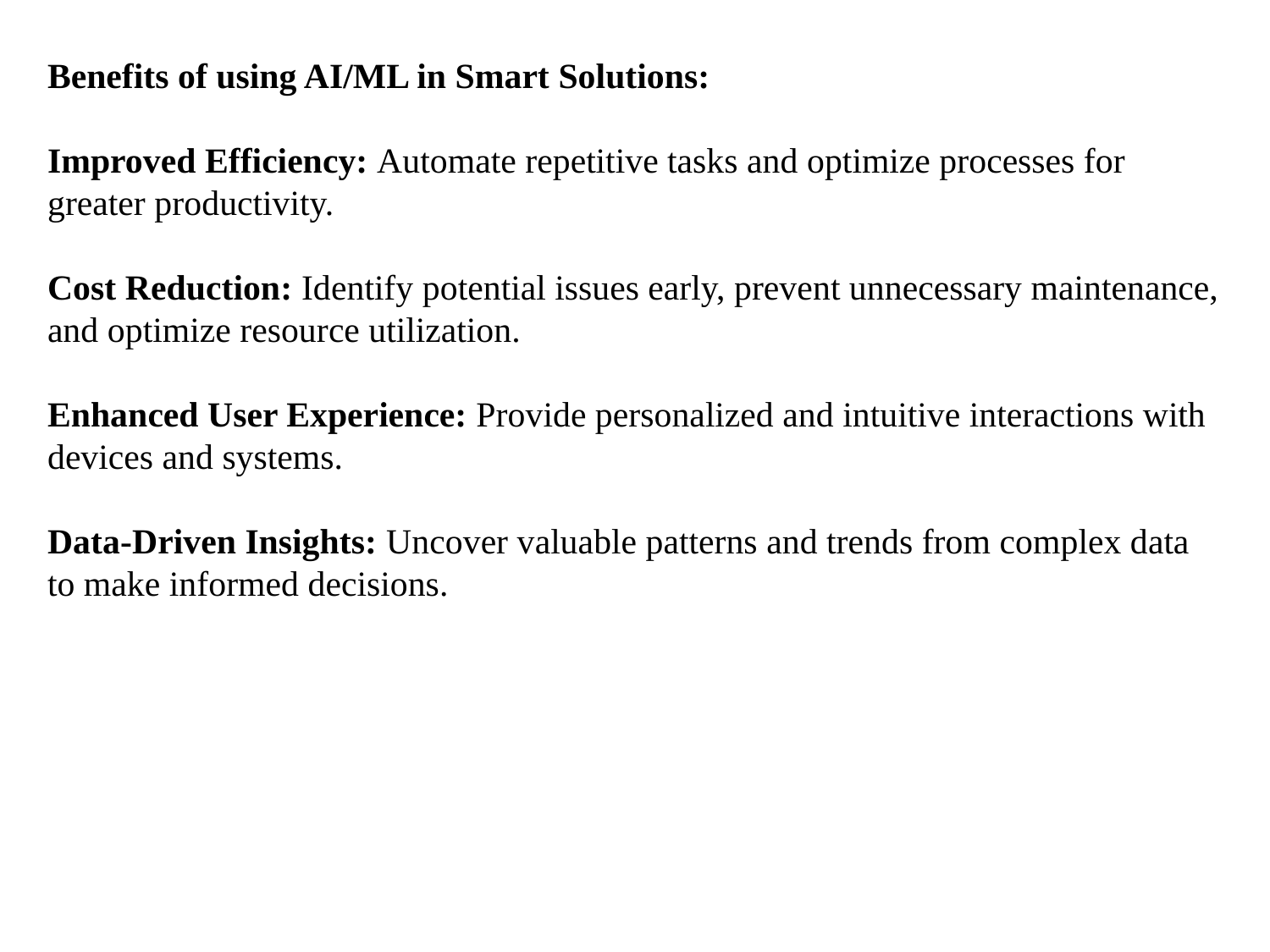

Benefits of using AI/ML in Smart Solutions:

Improved Efficiency: Automate repetitive tasks and optimize processes for greater productivity.

Cost Reduction: Identify potential issues early, prevent unnecessary maintenance, and optimize resource utilization.

Enhanced User Experience: Provide personalized and intuitive interactions with devices and systems.

Data-Driven Insights: Uncover valuable patterns and trends from complex data to make informed decisions.